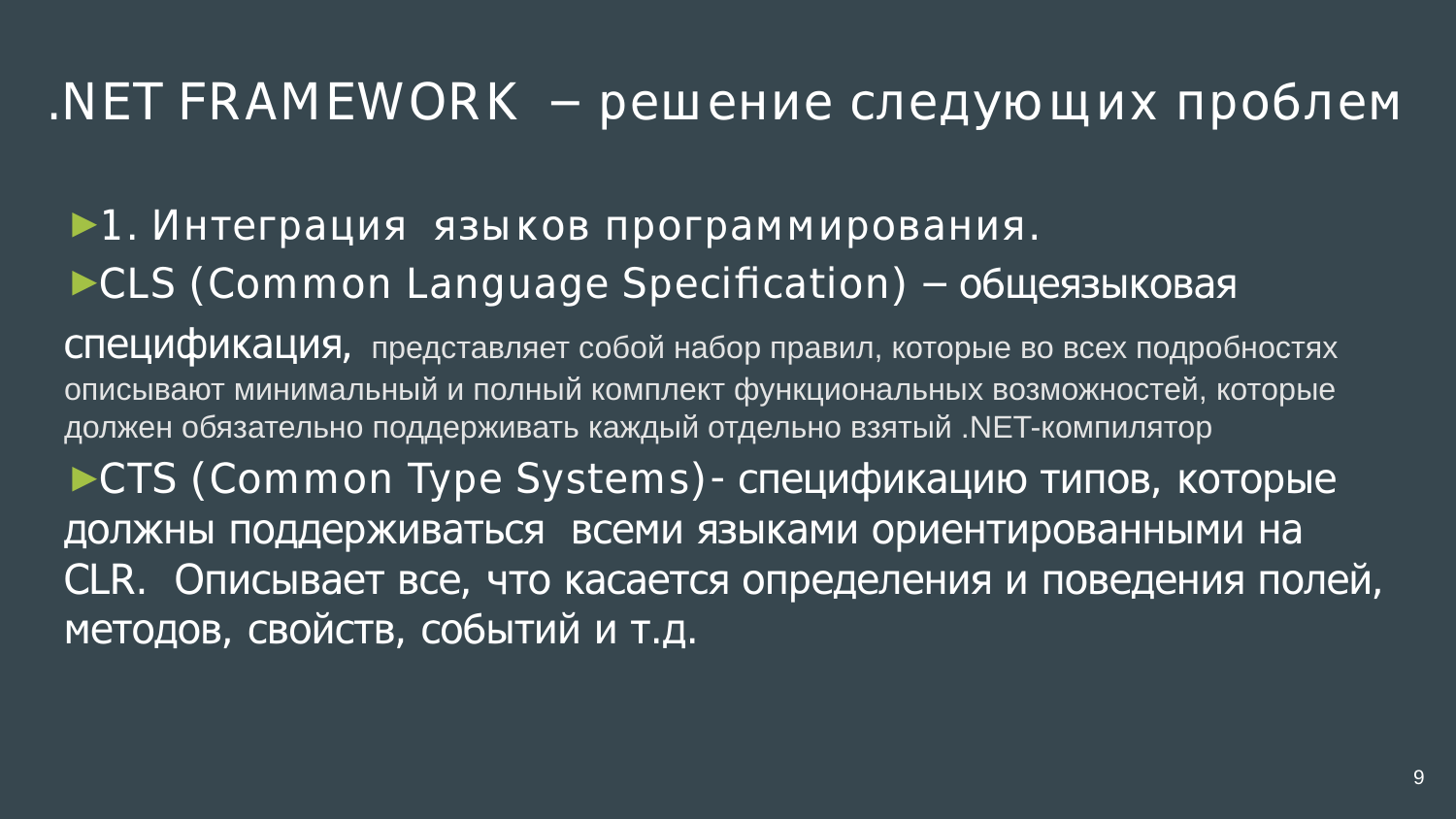

# .NET FRAMEWORK  – решение следующих проблем
1. Интеграция  языков программирования.
CLS (Common Language Specification) – общеязыковая спецификация, представляет собой набор правил, которые во всех подробностях описывают минимальный и полный комплект функциональных возможностей, которые должен обязательно поддерживать каждый отдельно взятый .NET-компилятор
CTS (Common Type Systems)- спецификацию типов, которые должны поддерживаться  всеми языками ориентированными на CLR.  Описывает все, что касается определения и поведения полей, методов, свойств, событий и т.д.
9